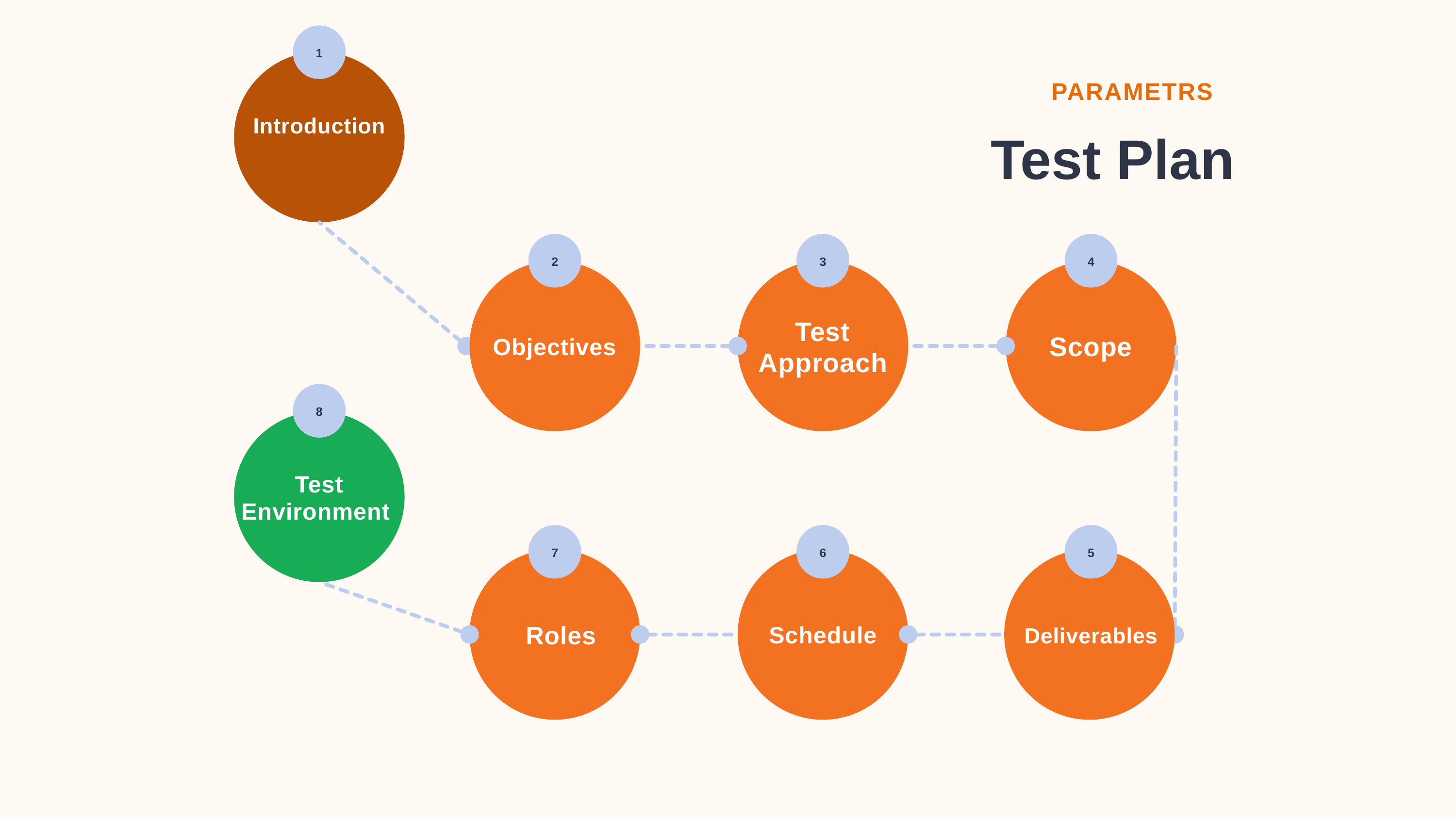

1

PARAMETRS
Introduction
Test Plan

2

3

4

Test Approach
Scope
Objectives

8

Test Environment

7

6

5

Roles
Schedule
Deliverables
EDIT